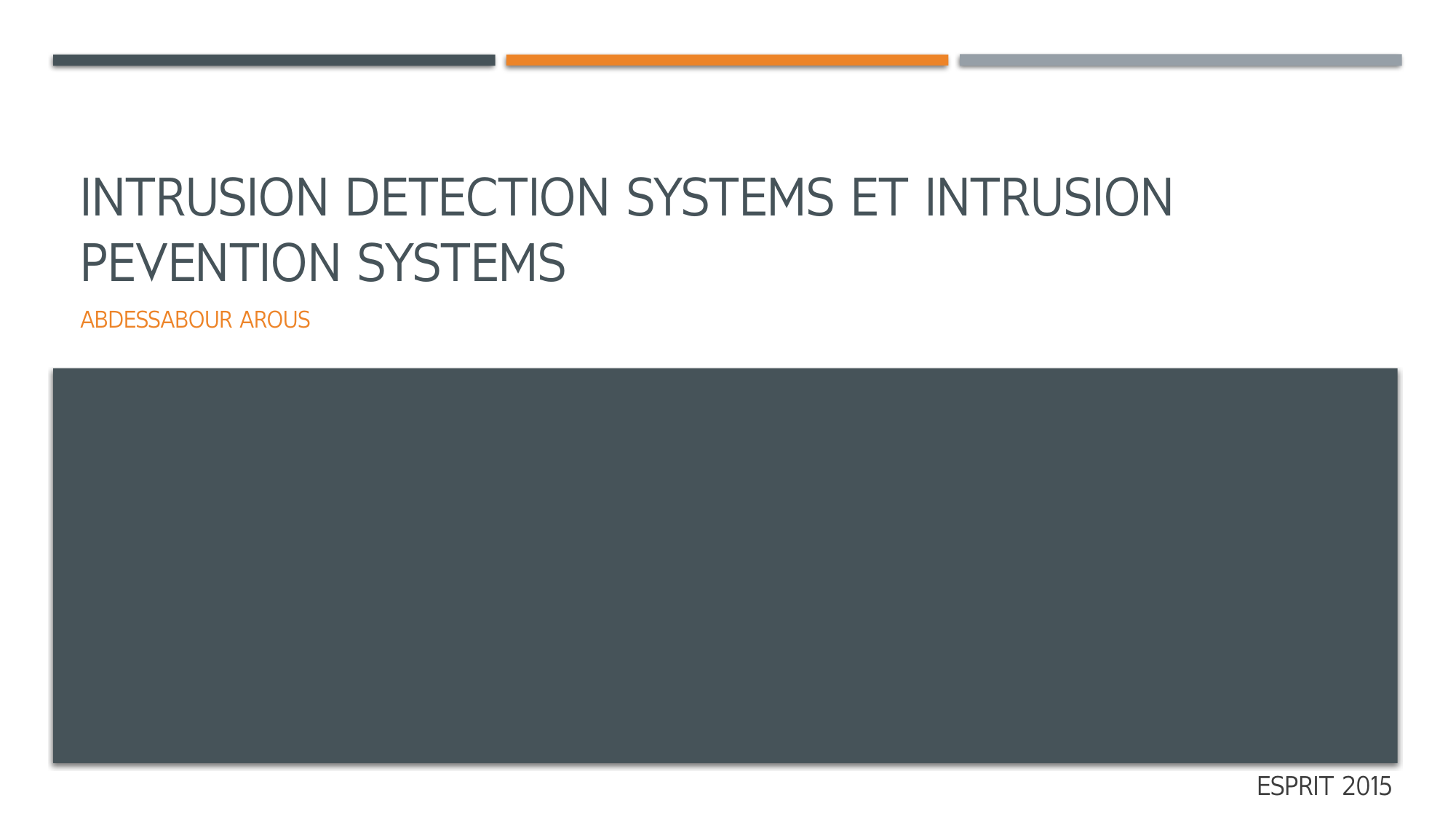

# Intrusion detection systems et intrusion pevention systems
Abdessabour arous
ESPRIT 2015